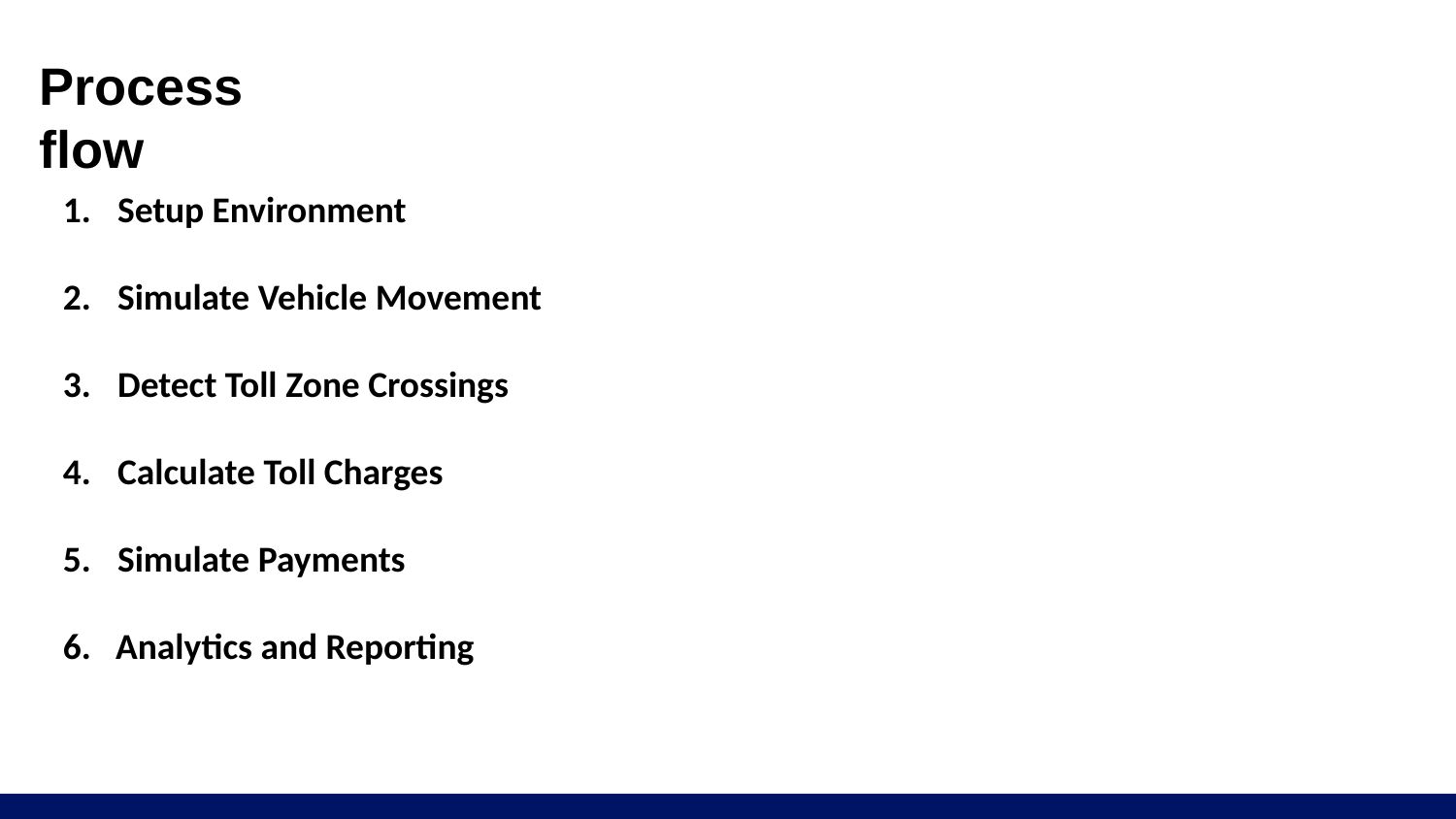

# Process flow
Setup Environment

Simulate Vehicle Movement

Detect Toll Zone Crossings

Calculate Toll Charges

Simulate Payments

6.   Analytics and Reporting